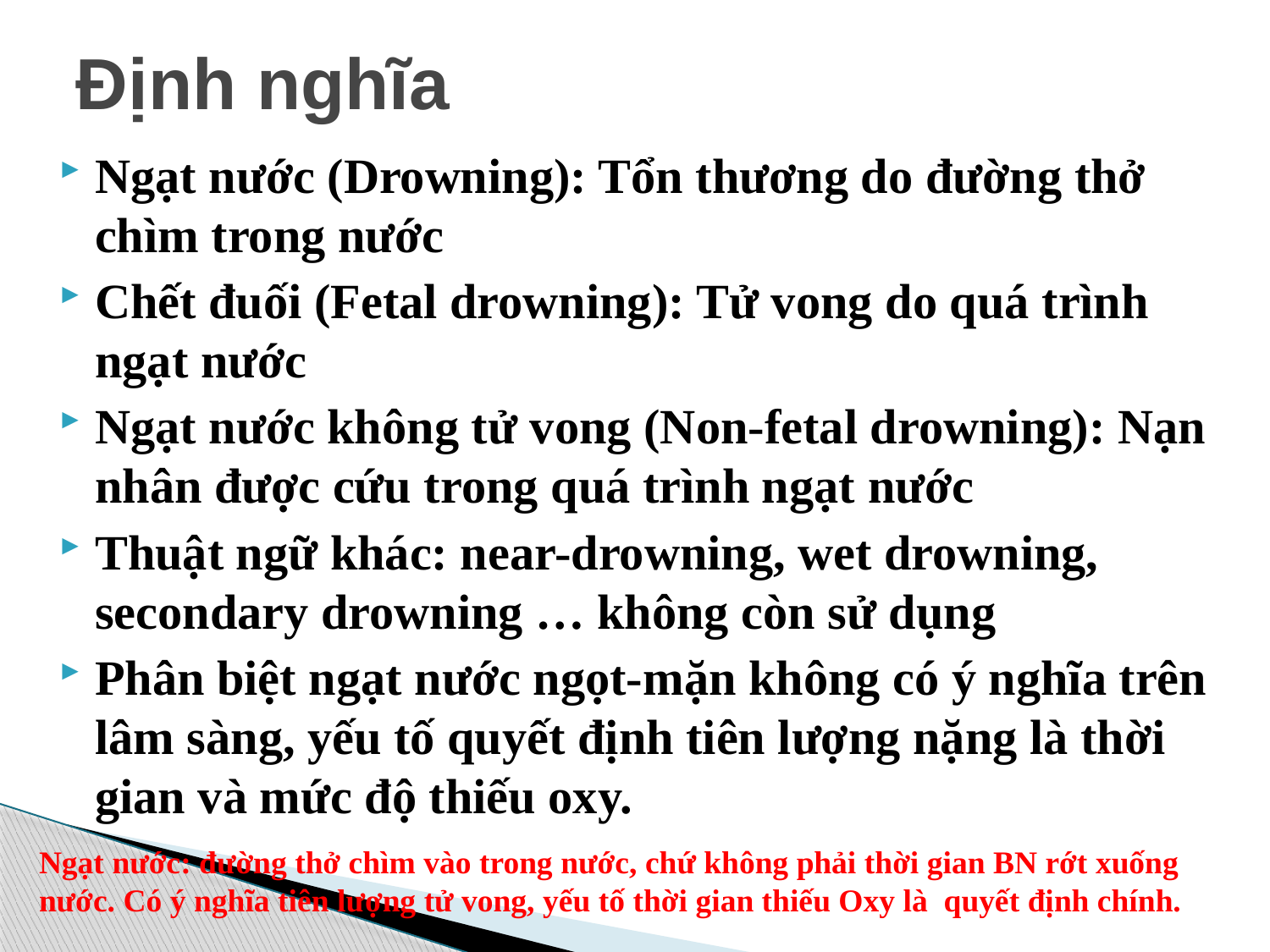

# Định nghĩa
Ngạt nước (Drowning): Tổn thương do đường thở chìm trong nước
Chết đuối (Fetal drowning): Tử vong do quá trình ngạt nước
Ngạt nước không tử vong (Non-fetal drowning): Nạn nhân được cứu trong quá trình ngạt nước
Thuật ngữ khác: near-drowning, wet drowning, secondary drowning … không còn sử dụng
Phân biệt ngạt nước ngọt-mặn không có ý nghĩa trên lâm sàng, yếu tố quyết định tiên lượng nặng là thời gian và mức độ thiếu oxy.
Ngạt nước: đường thở chìm vào trong nước, chứ không phải thời gian BN rớt xuống nước. Có ý nghĩa tiên lượng tử vong, yếu tố thời gian thiếu Oxy là  quyết định chính.